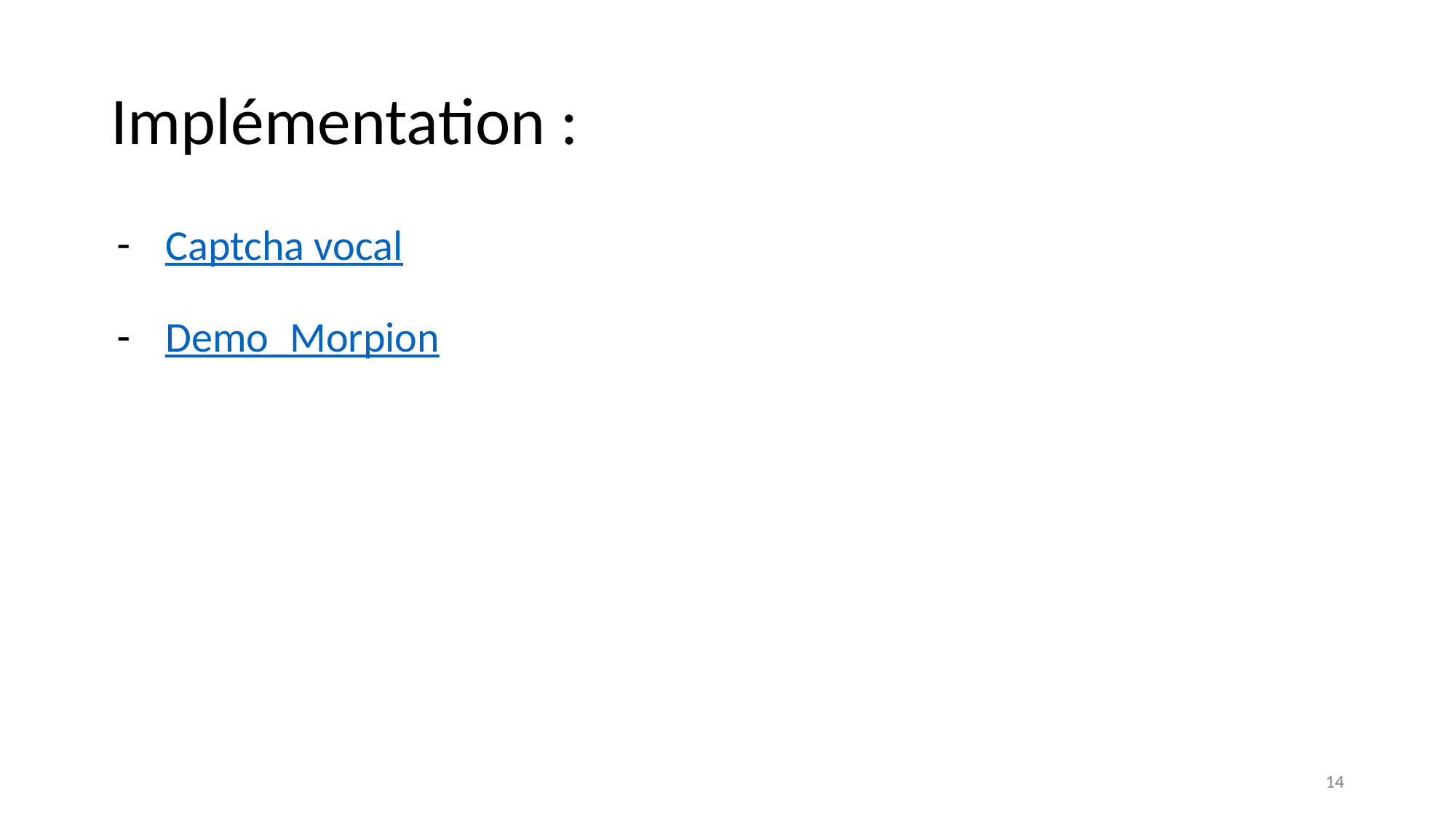

# Implémentation :
Captcha vocal

Demo_Morpion
14